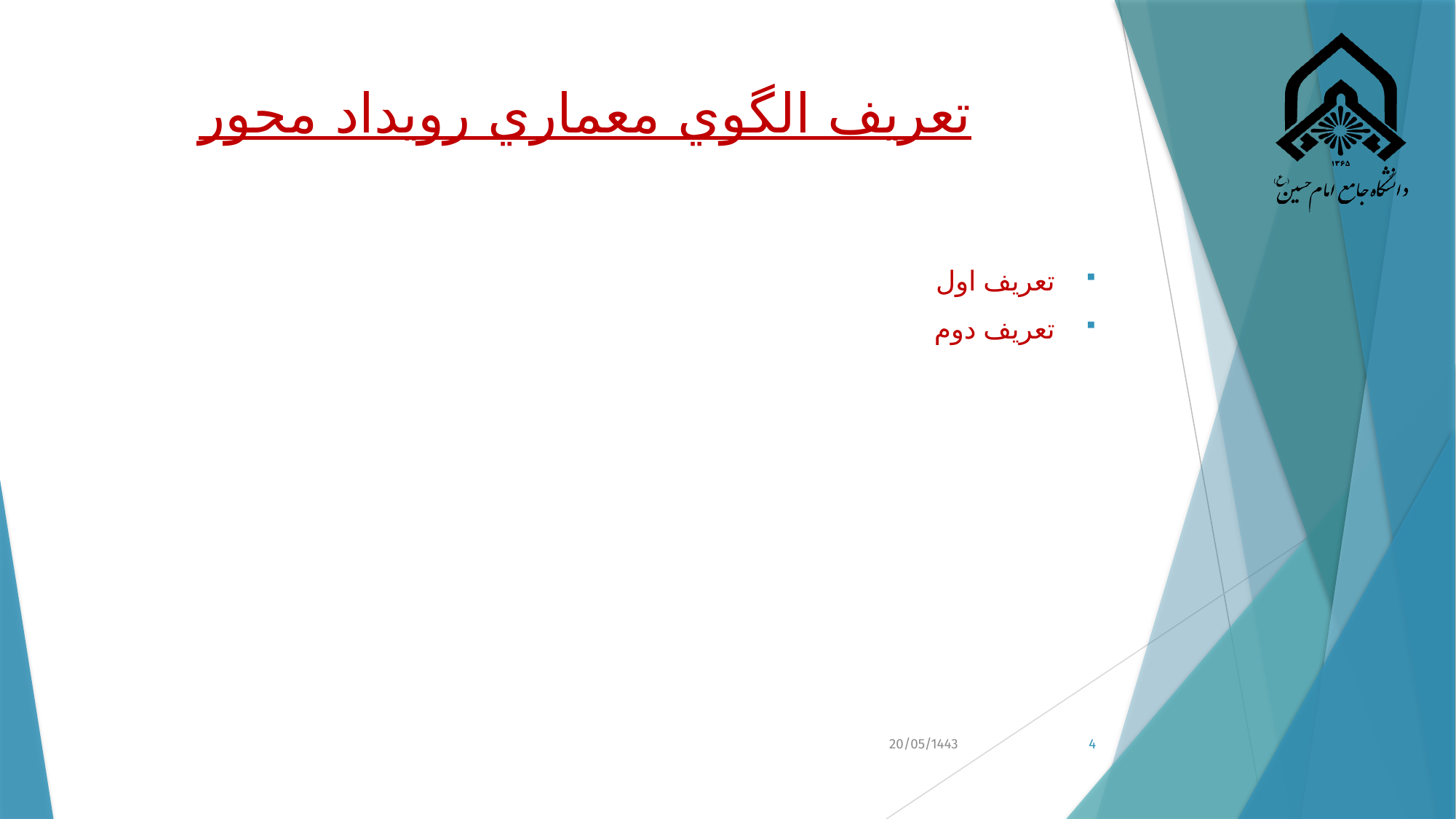

# تعريف الگوي معماري رويداد محور
تعريف اول
تعريف دوم
20/05/1443
4